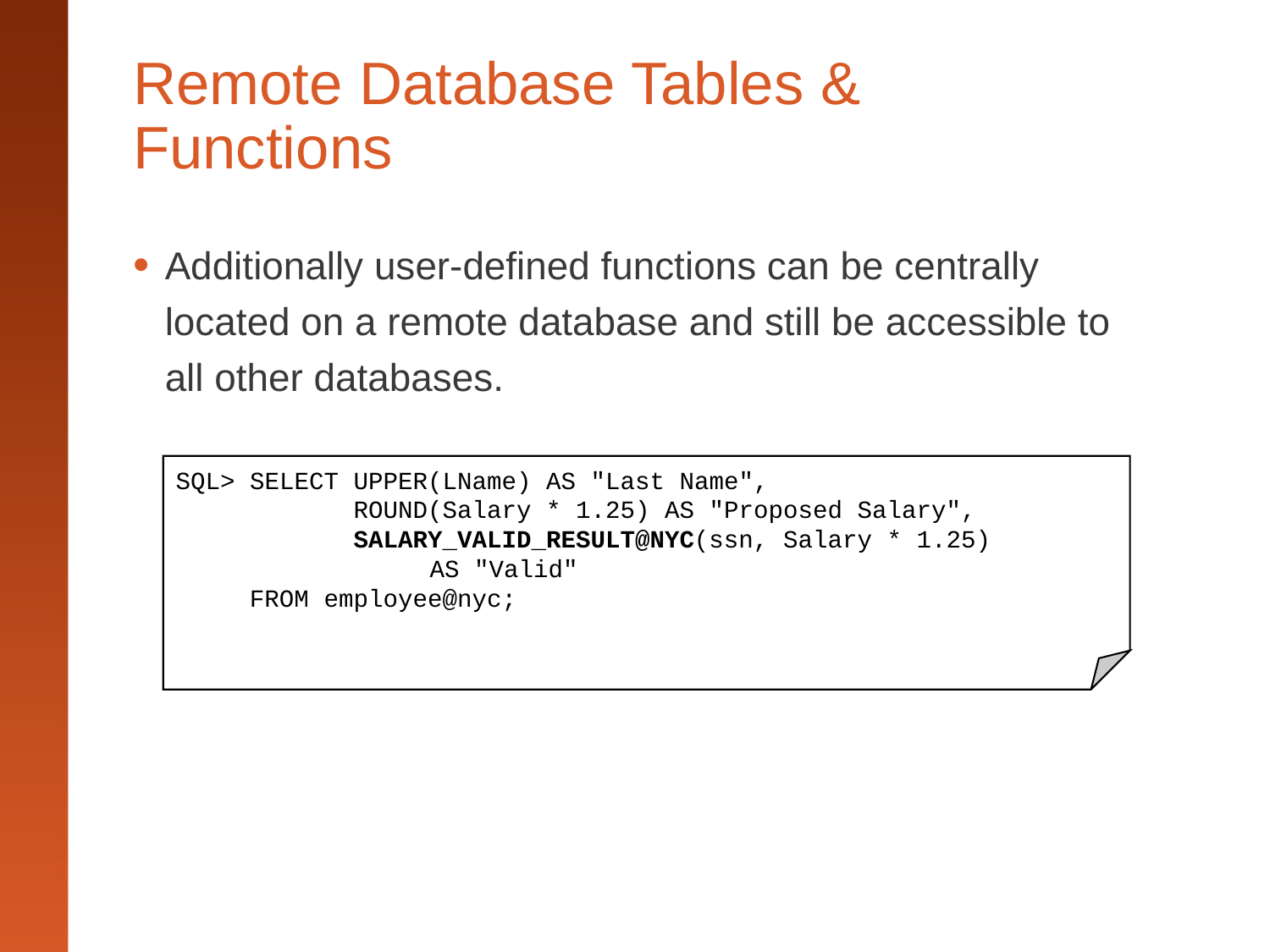

# Remote Database Tables & Functions
Additionally user-defined functions can be centrally located on a remote database and still be accessible to all other databases.
SQL> SELECT UPPER(LName) AS "Last Name",
            ROUND(Salary * 1.25) AS "Proposed Salary",
            SALARY_VALID_RESULT@NYC(ssn, Salary * 1.25)
		AS "Valid"
     FROM employee@nyc;